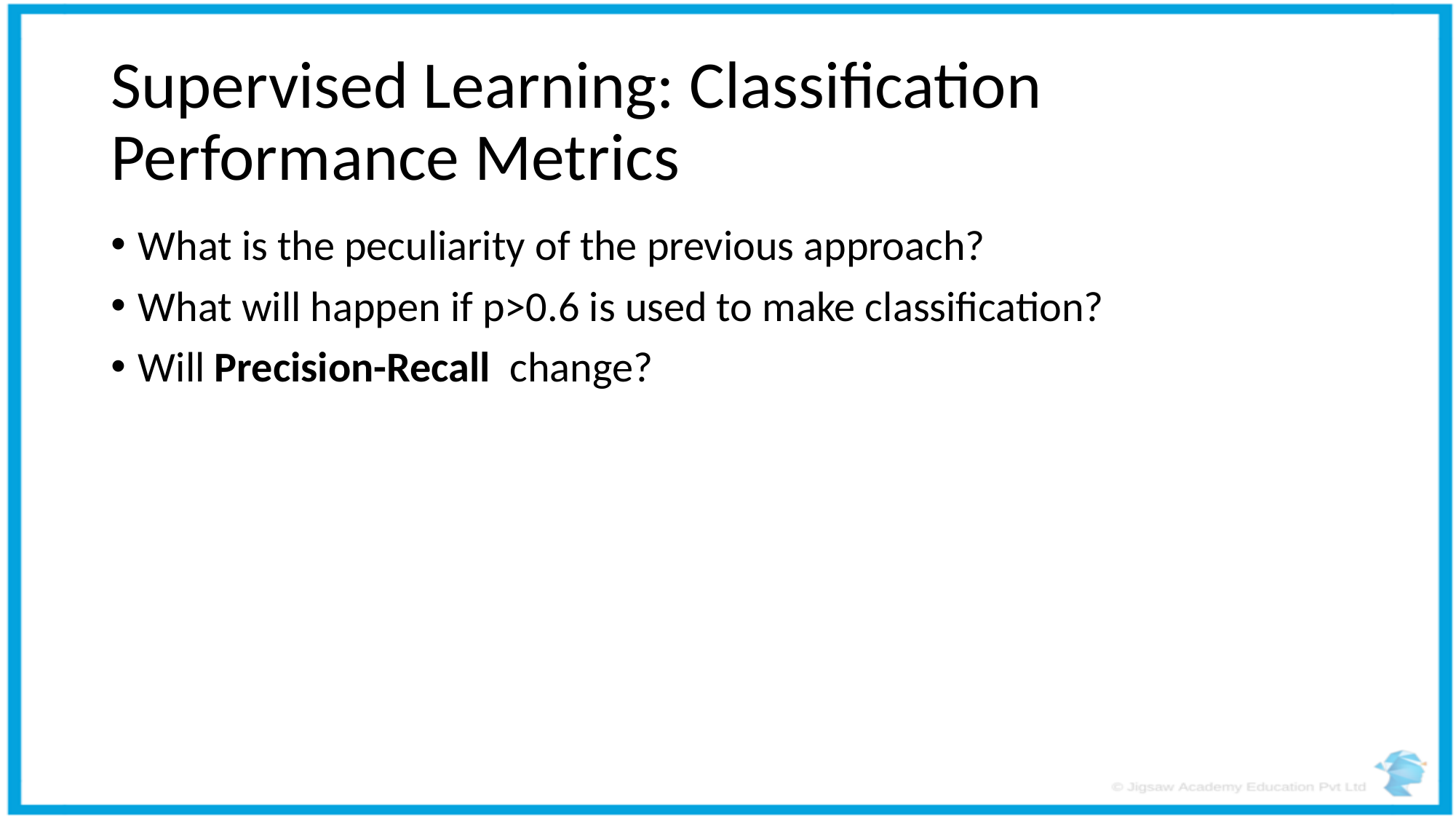

# Supervised Learning: Classification Performance Metrics
What is the peculiarity of the previous approach?
What will happen if p>0.6 is used to make classification?
Will Precision-Recall  change?